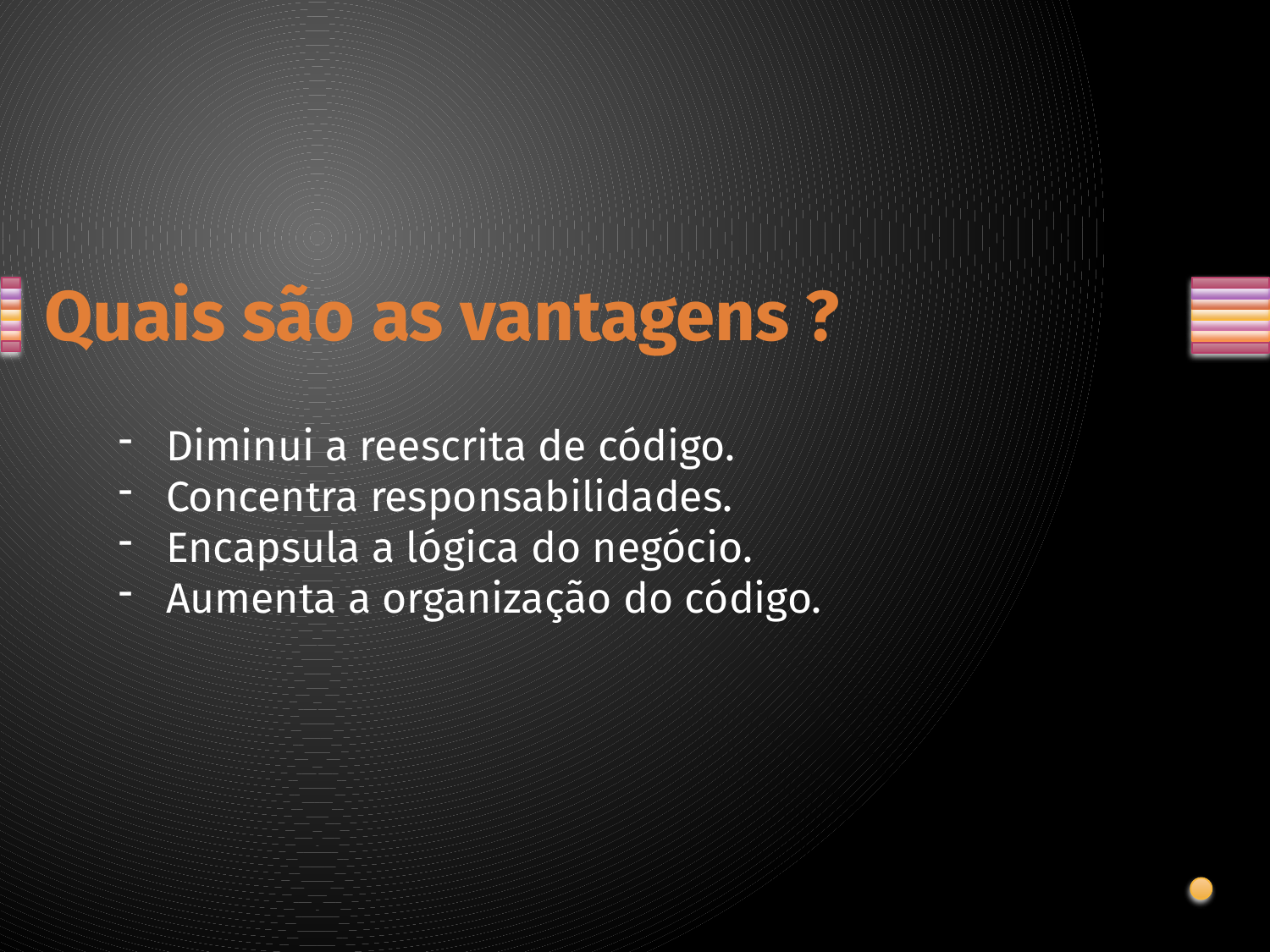

# Quais são as vantagens ?

Diminui a reescrita de código.
Concentra responsabilidades.
Encapsula a lógica do negócio.
Aumenta a organização do código.